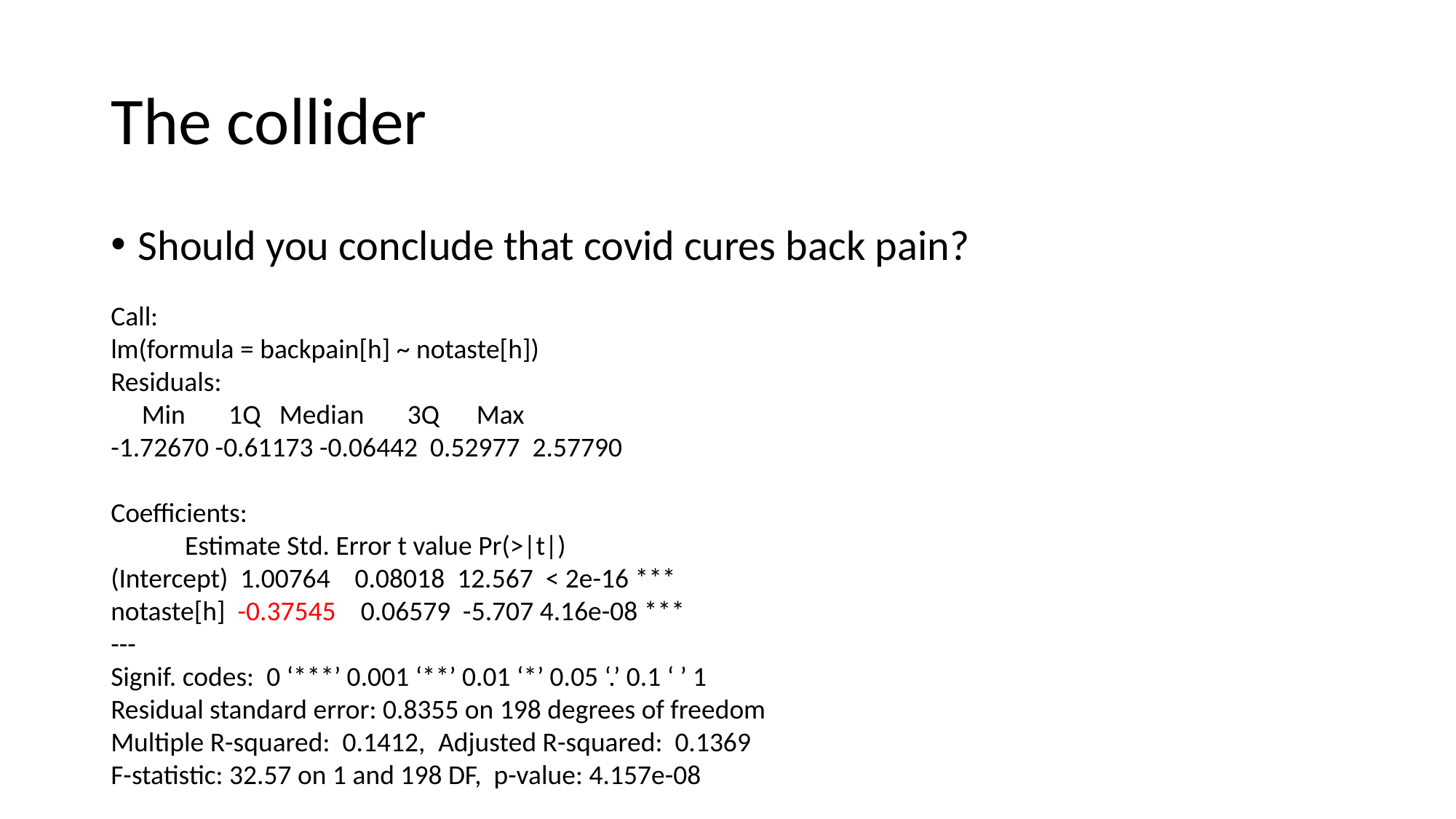

# The collider
Should you conclude that covid cures back pain?
Call:
lm(formula = backpain[h] ~ notaste[h])
Residuals:
     Min       1Q   Median       3Q      Max
-1.72670 -0.61173 -0.06442  0.52977  2.57790

Coefficients:
            Estimate Std. Error t value Pr(>|t|)
(Intercept)  1.00764    0.08018  12.567  < 2e-16 ***
notaste[h]  -0.37545    0.06579  -5.707 4.16e-08 ***
---
Signif. codes:  0 ‘***’ 0.001 ‘**’ 0.01 ‘*’ 0.05 ‘.’ 0.1 ‘ ’ 1
Residual standard error: 0.8355 on 198 degrees of freedom
Multiple R-squared:  0.1412,	Adjusted R-squared:  0.1369
F-statistic: 32.57 on 1 and 198 DF,  p-value: 4.157e-08